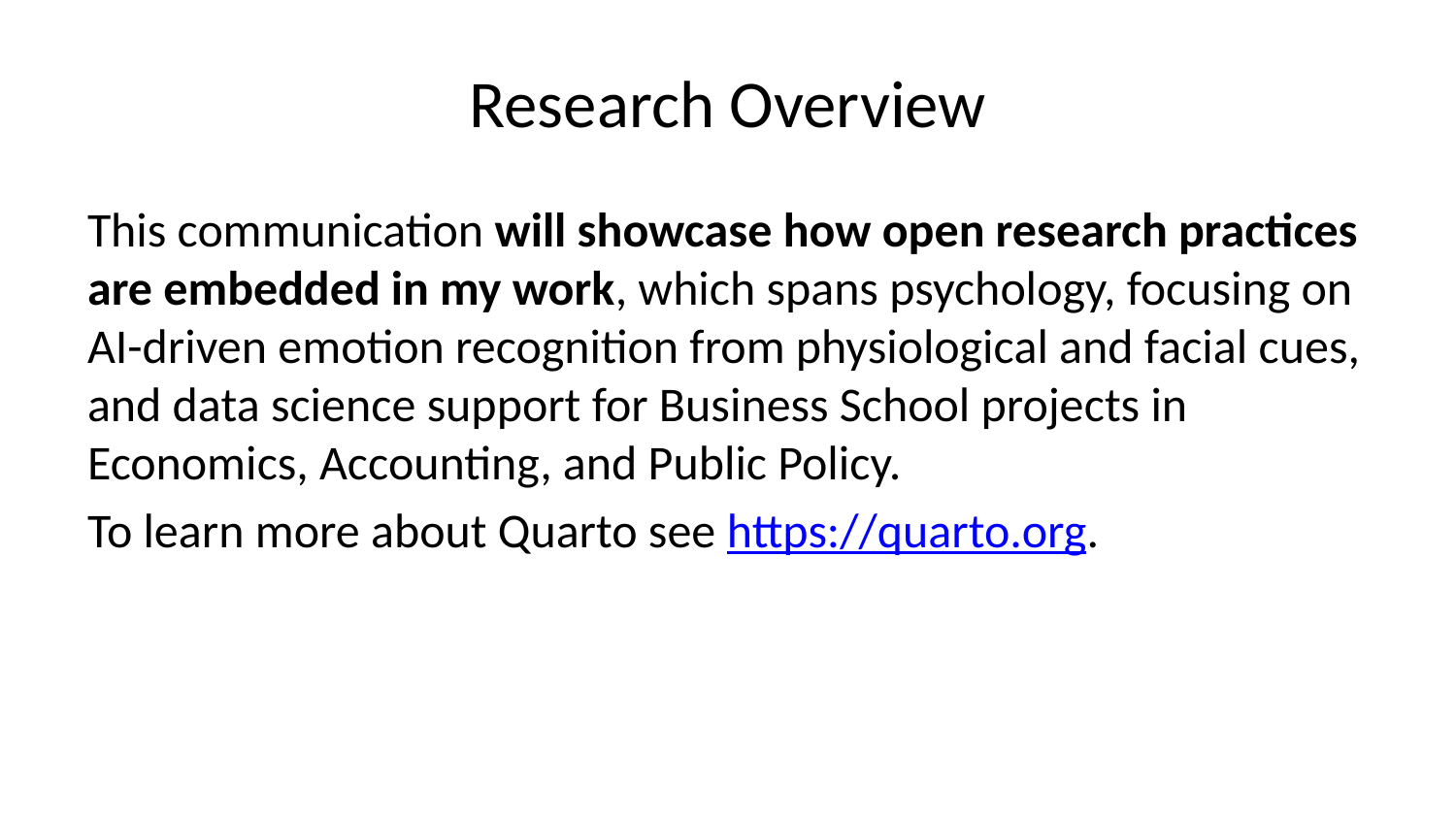

# Research Overview
This communication will showcase how open research practices are embedded in my work, which spans psychology, focusing on AI-driven emotion recognition from physiological and facial cues, and data science support for Business School projects in Economics, Accounting, and Public Policy.
To learn more about Quarto see https://quarto.org.